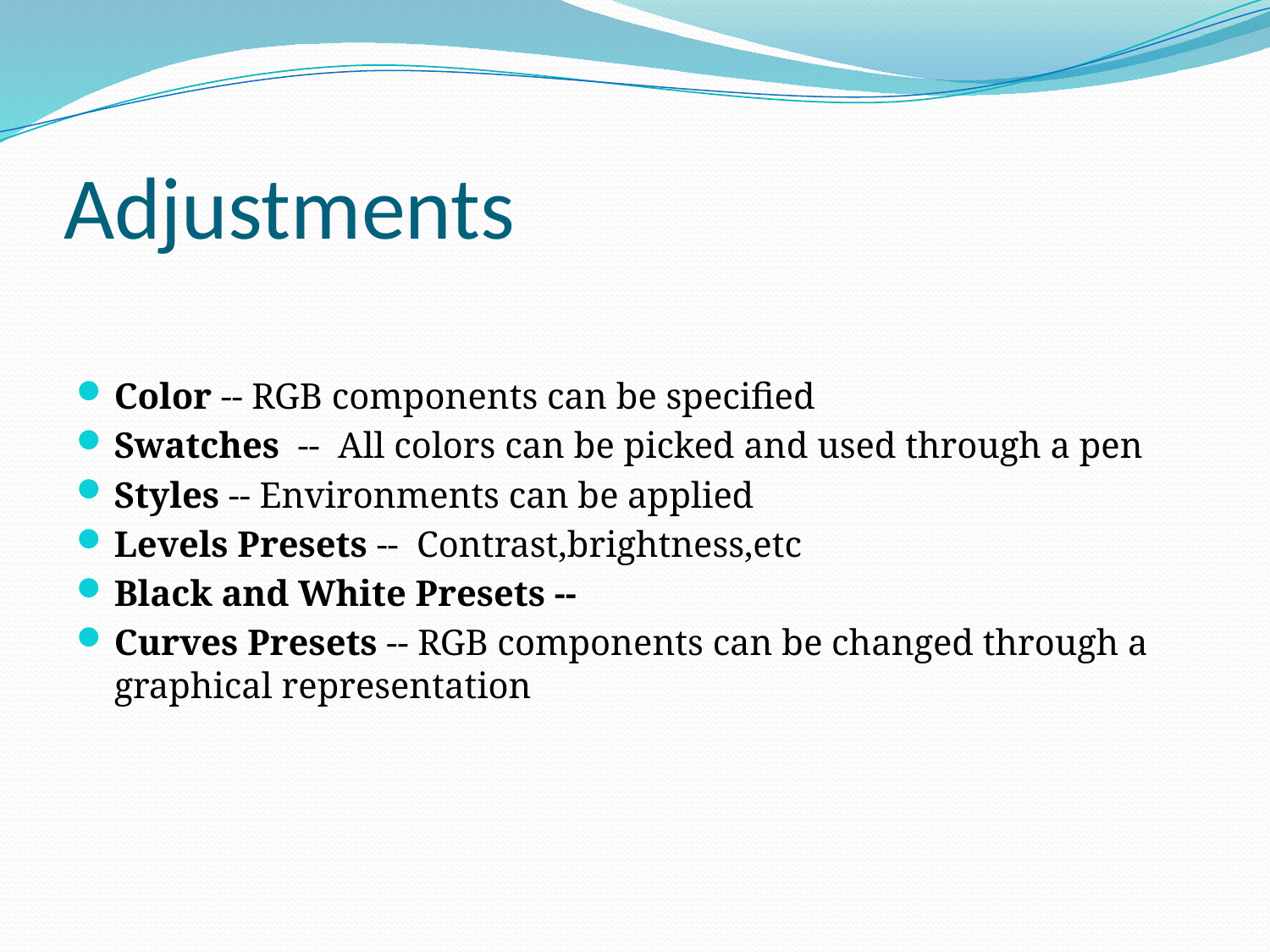

# Adjustments

Color -- RGB components can be specified
Swatches  --  All colors can be picked and used through a pen
Styles -- Environments can be applied
Levels Presets --  Contrast,brightness,etc
Black and White Presets --
Curves Presets -- RGB components can be changed through a  graphical representation